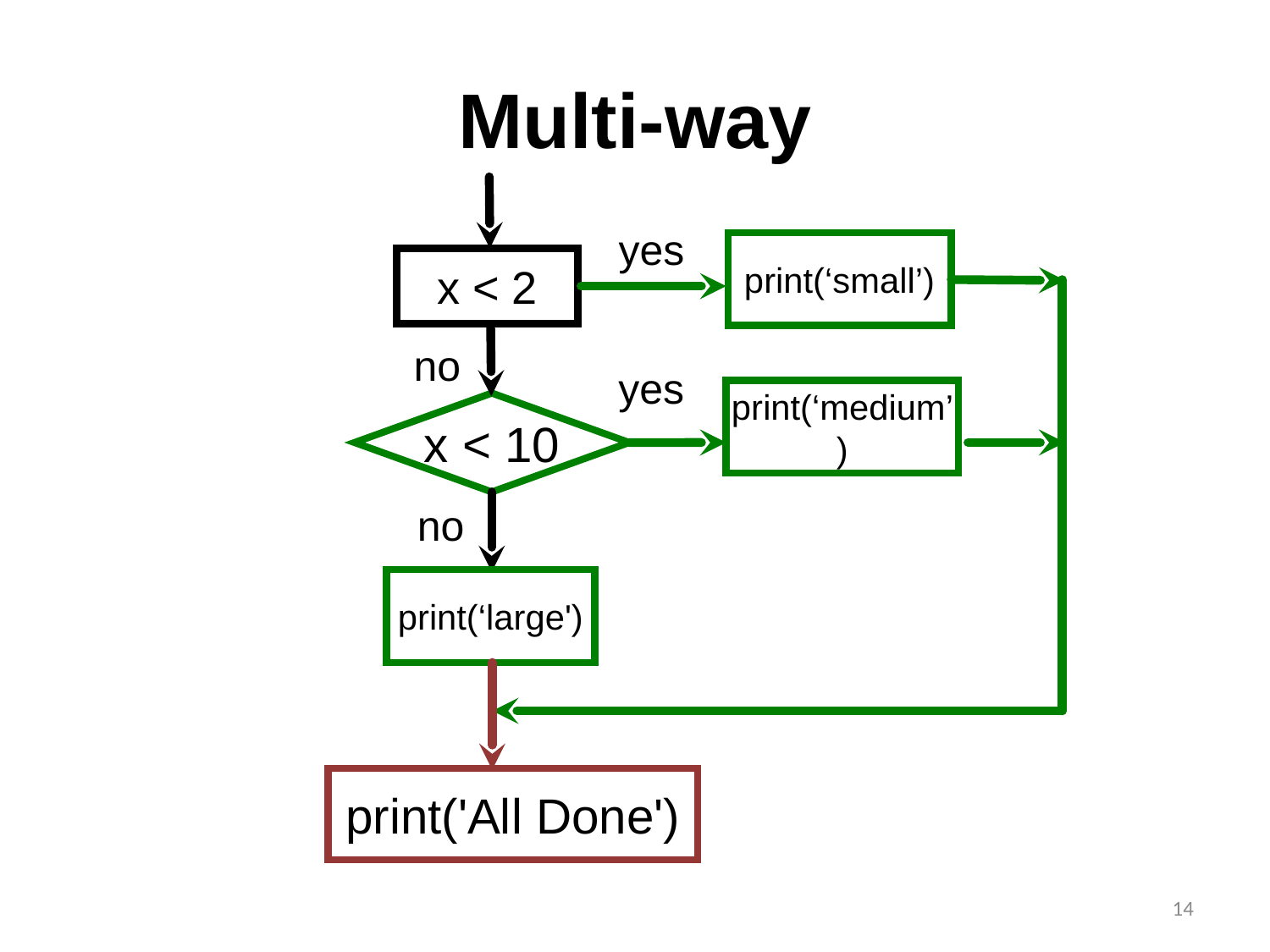

# Multi-way
yes
print(‘small’)
x < 2
no
yes
print(‘medium’)
x < 10
no
print(‘large')
print('All Done')
14